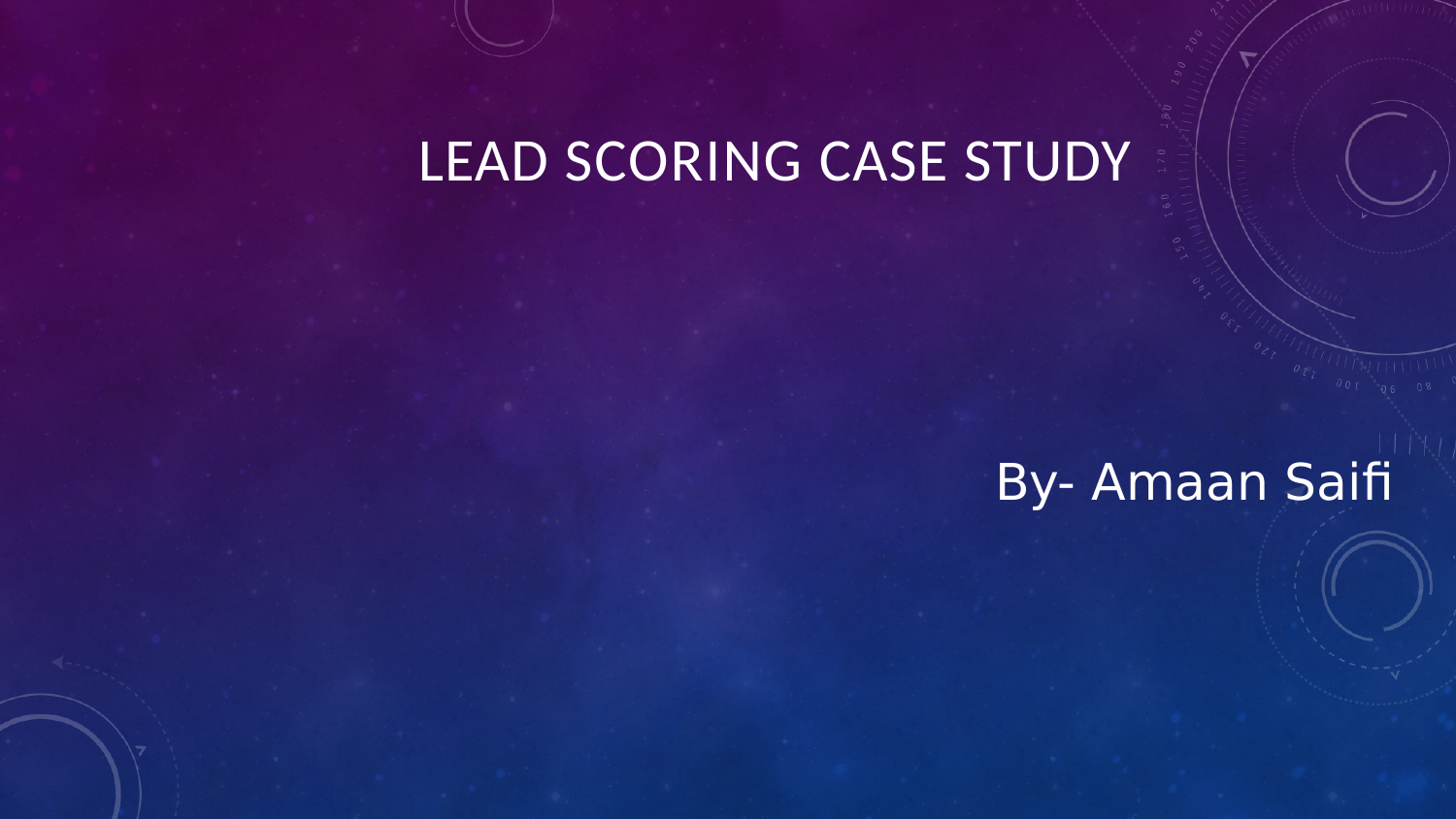

# LEAD SCORING CASE STUDY
By- Amaan Saifi